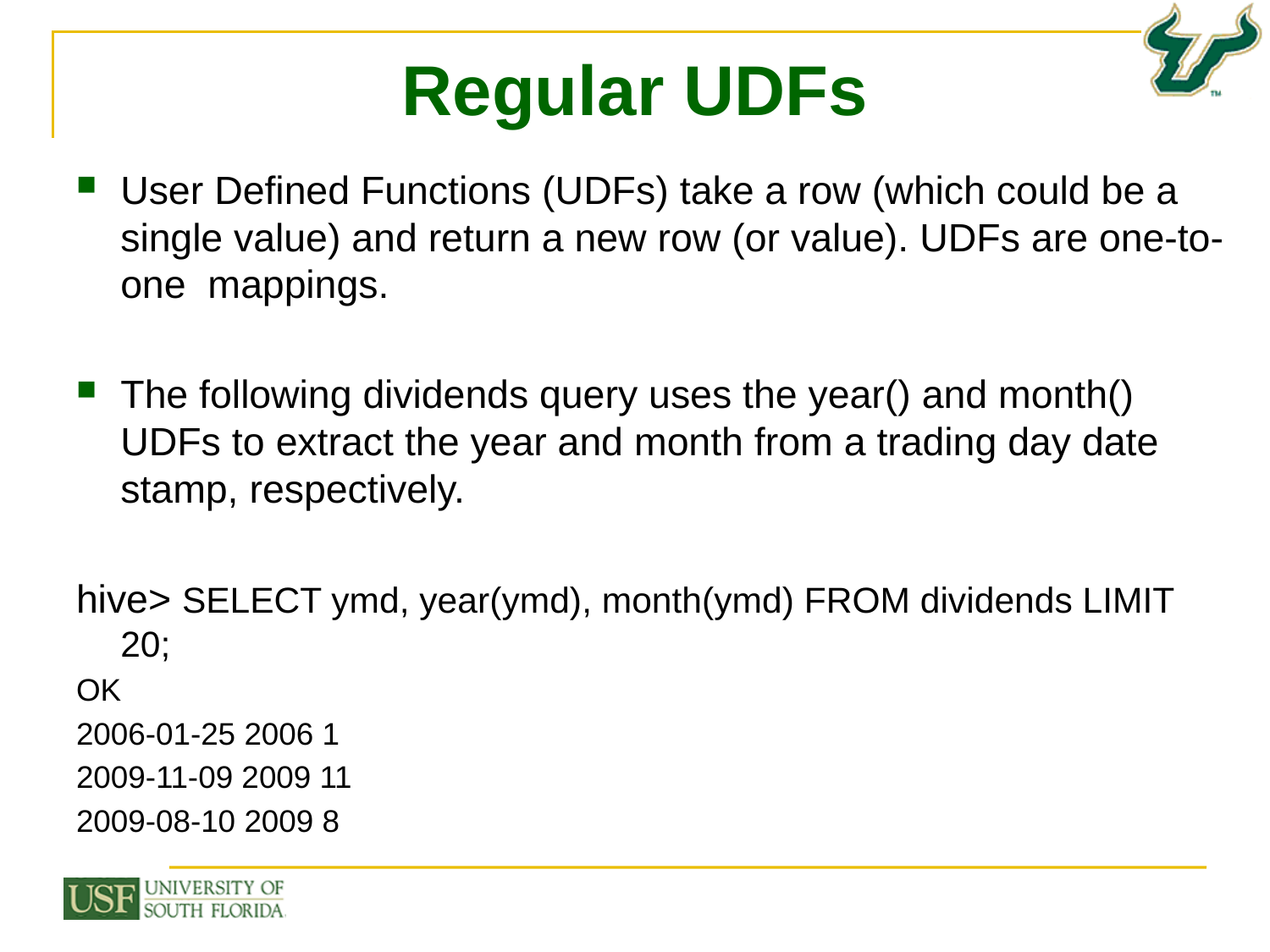

# Regular UDFs
User Defined Functions (UDFs) take a row (which could be a single value) and return a new row (or value). UDFs are one-to-one  mappings.

The following dividends query uses the year() and month() UDFs to extract the year and month from a trading day date stamp, respectively.

hive> SELECT ymd, year(ymd), month(ymd) FROM dividends LIMIT 20;
OK
2006-01-25 2006 1
2009-11-09 2009 11
2009-08-10 2009 8